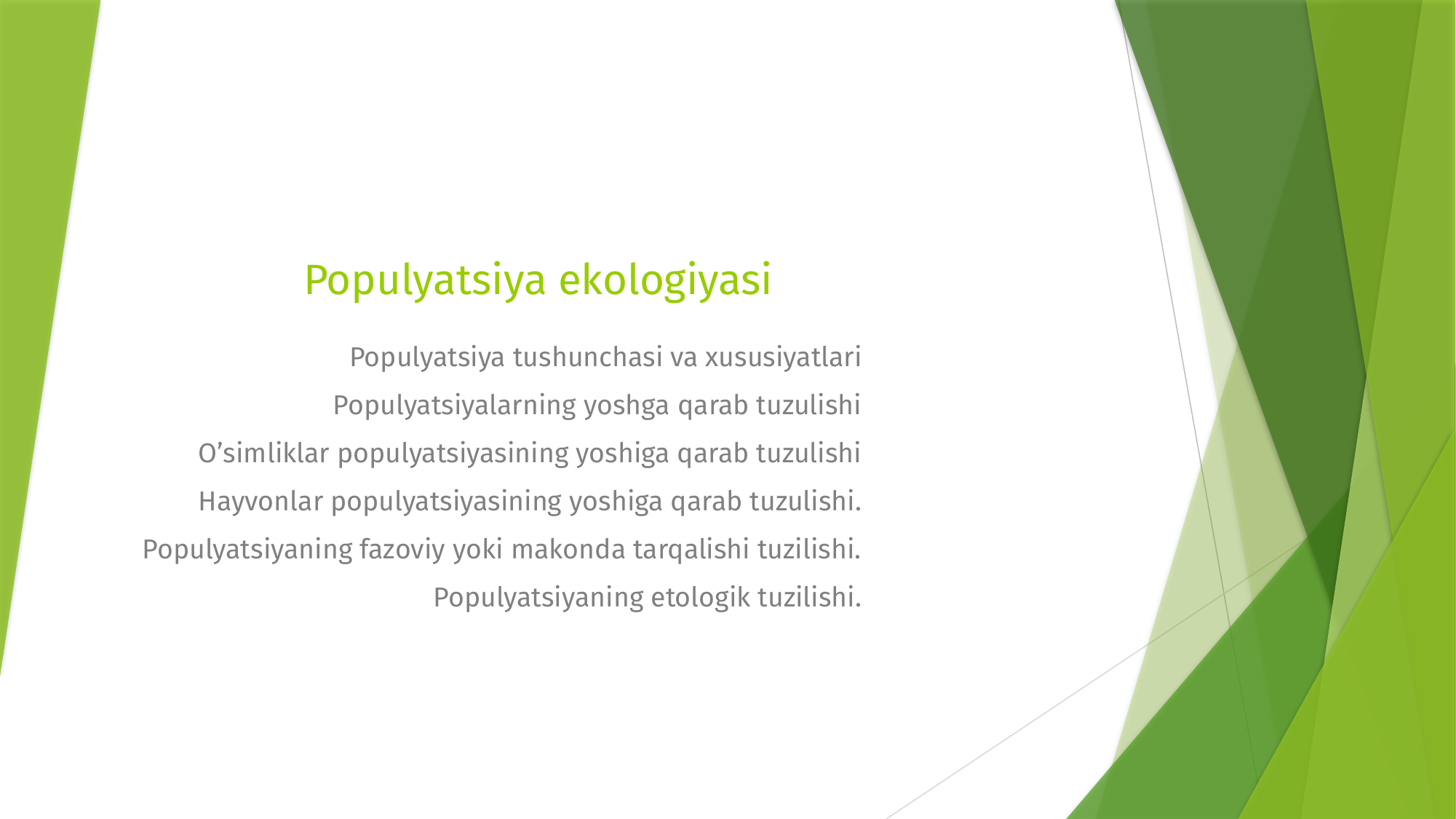

Populyatsiya ekologiyasi
Populyatsiya tushunchasi va xususiyatlari
Populyatsiyalarning yoshga qarab tuzulishi
O’simliklar populyatsiyasining yoshiga qarab tuzulishi
Hayvonlar populyatsiyasining yoshiga qarab tuzulishi.
Populyatsiyaning fazoviy yoki makonda tarqalishi tuzilishi.
Populyatsiyaning etologik tuzilishi.